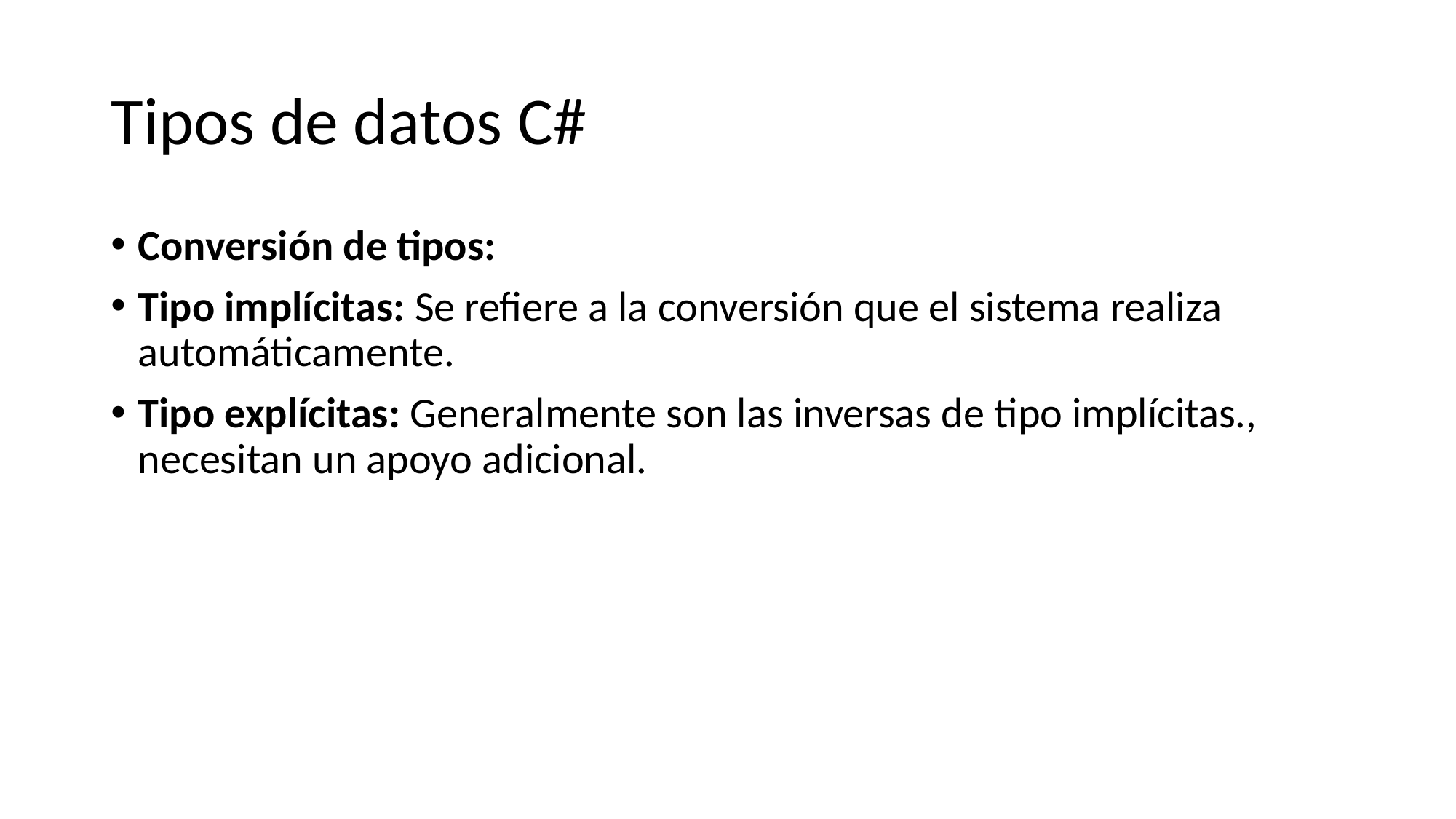

# Tipos de datos C#
Conversión de tipos:
Tipo implícitas: Se refiere a la conversión que el sistema realiza automáticamente.
Tipo explícitas: Generalmente son las inversas de tipo implícitas., necesitan un apoyo adicional.